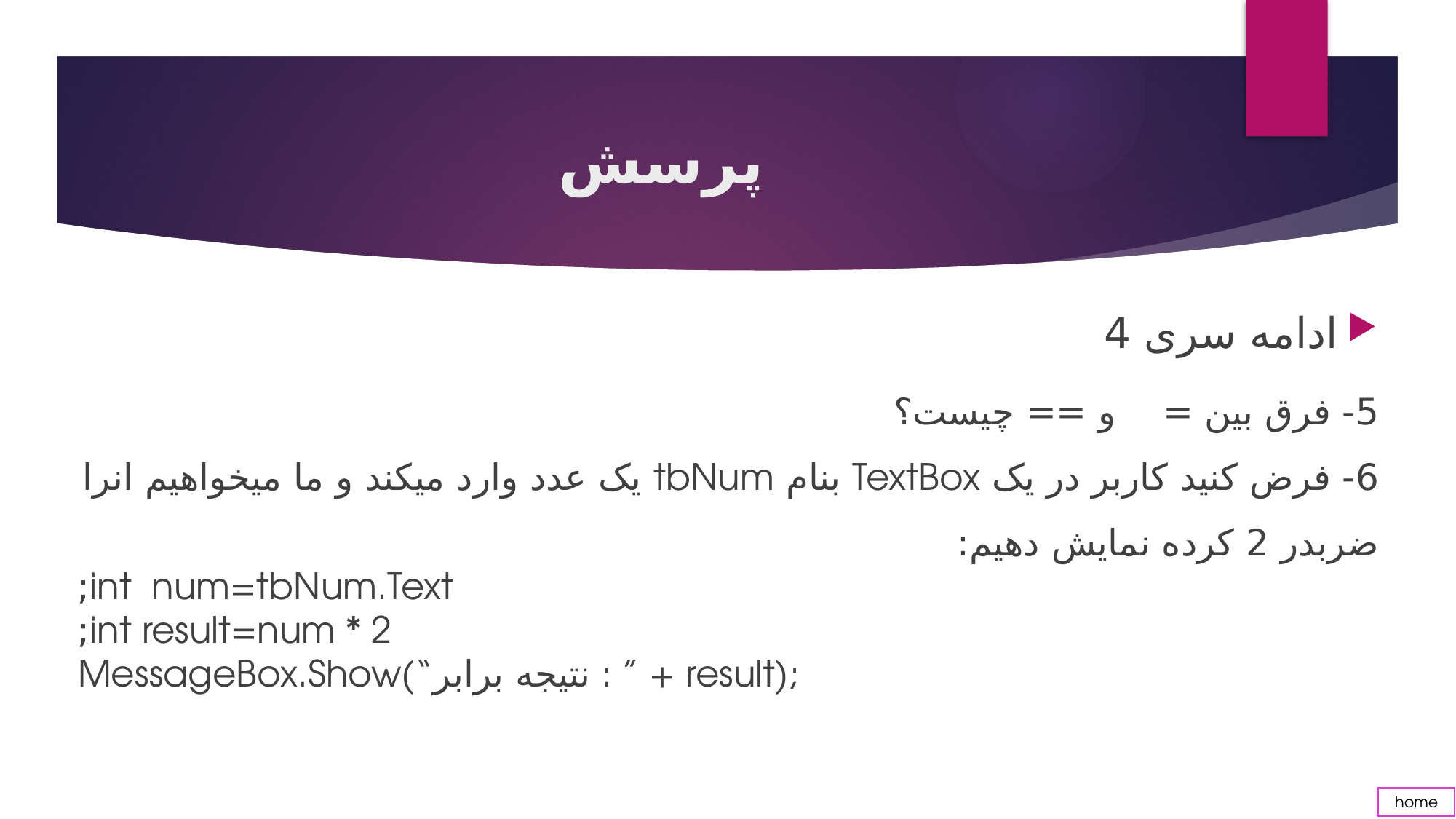

# پرسش
ادامه سری 4
5- فرق بین =    و == چیست؟
6- فرض کنید کاربر در یک TextBox بنام tbNum یک عدد وارد میکند و ما میخواهیم انرا ضربدر 2 کرده نمایش دهیم:
int  num=tbNum.Text;
int result=num * 2;
MessageBox.Show(“نتیجه برابر : ” + result);